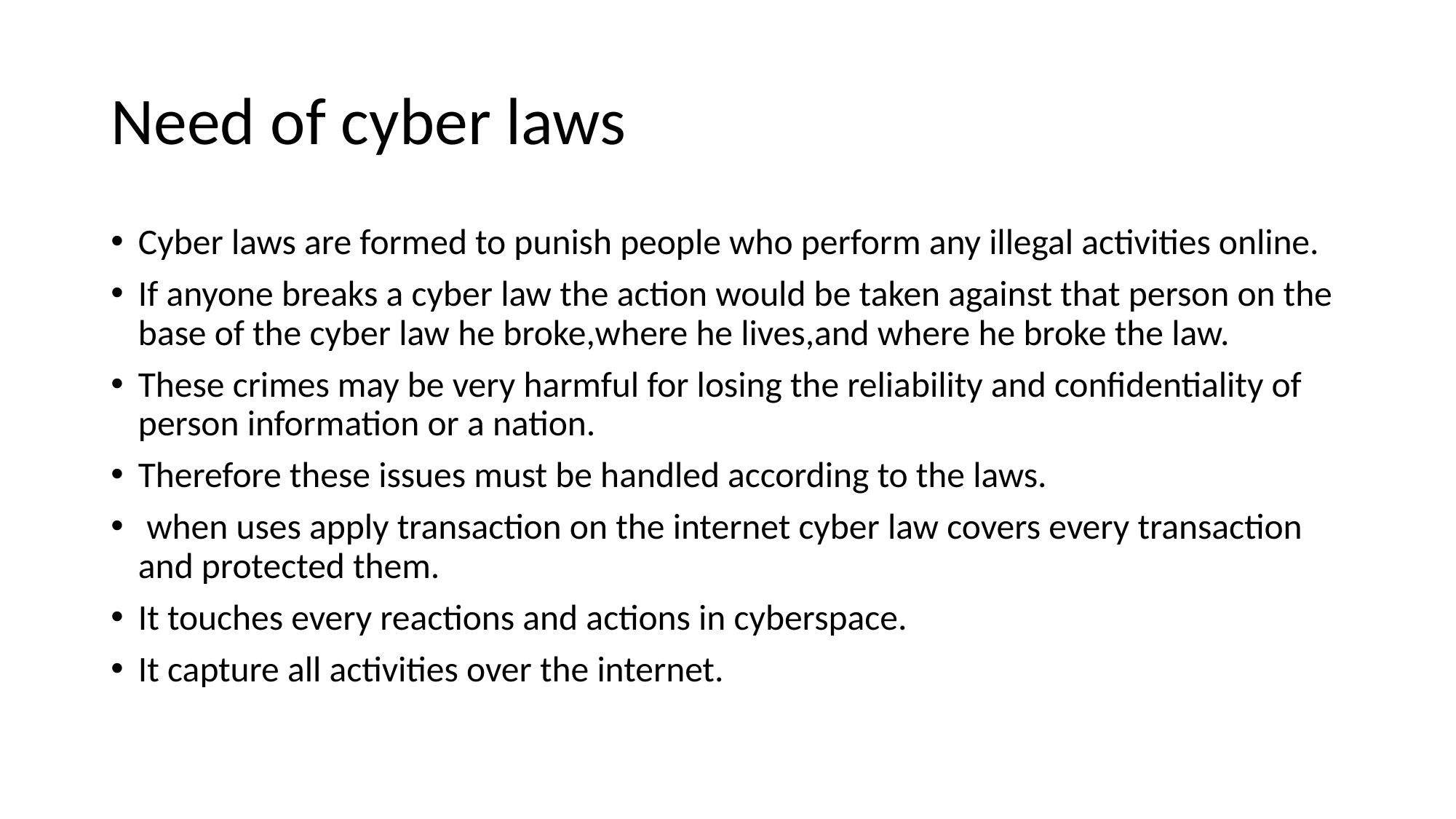

# Need of cyber laws
Cyber laws are formed to punish people who perform any illegal activities online.
If anyone breaks a cyber law the action would be taken against that person on the base of the cyber law he broke,where he lives,and where he broke the law.
These crimes may be very harmful for losing the reliability and confidentiality of person information or a nation.
Therefore these issues must be handled according to the laws.
 when uses apply transaction on the internet cyber law covers every transaction and protected them.
It touches every reactions and actions in cyberspace.
It capture all activities over the internet.